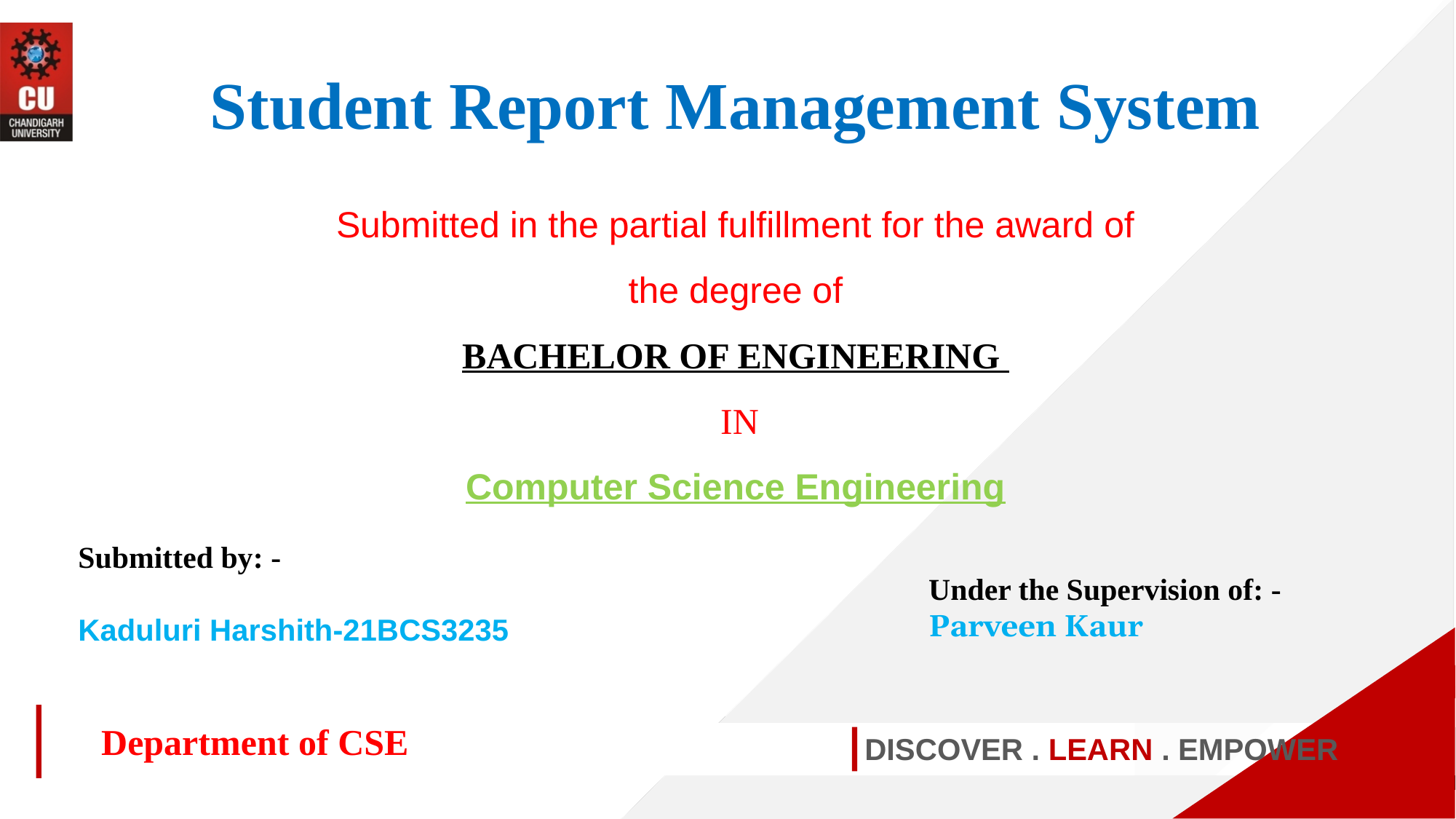

Student Report Management System
Submitted in the partial fulfillment for the award of the degree of
BACHELOR OF ENGINEERING
 IN
Computer Science Engineering
Submitted by: -

Kaduluri Harshith-21BCS3235

Under the Supervision of: -
Parveen Kaur

Department of CSE

DISCOVER . LEARN . EMPOWER

1